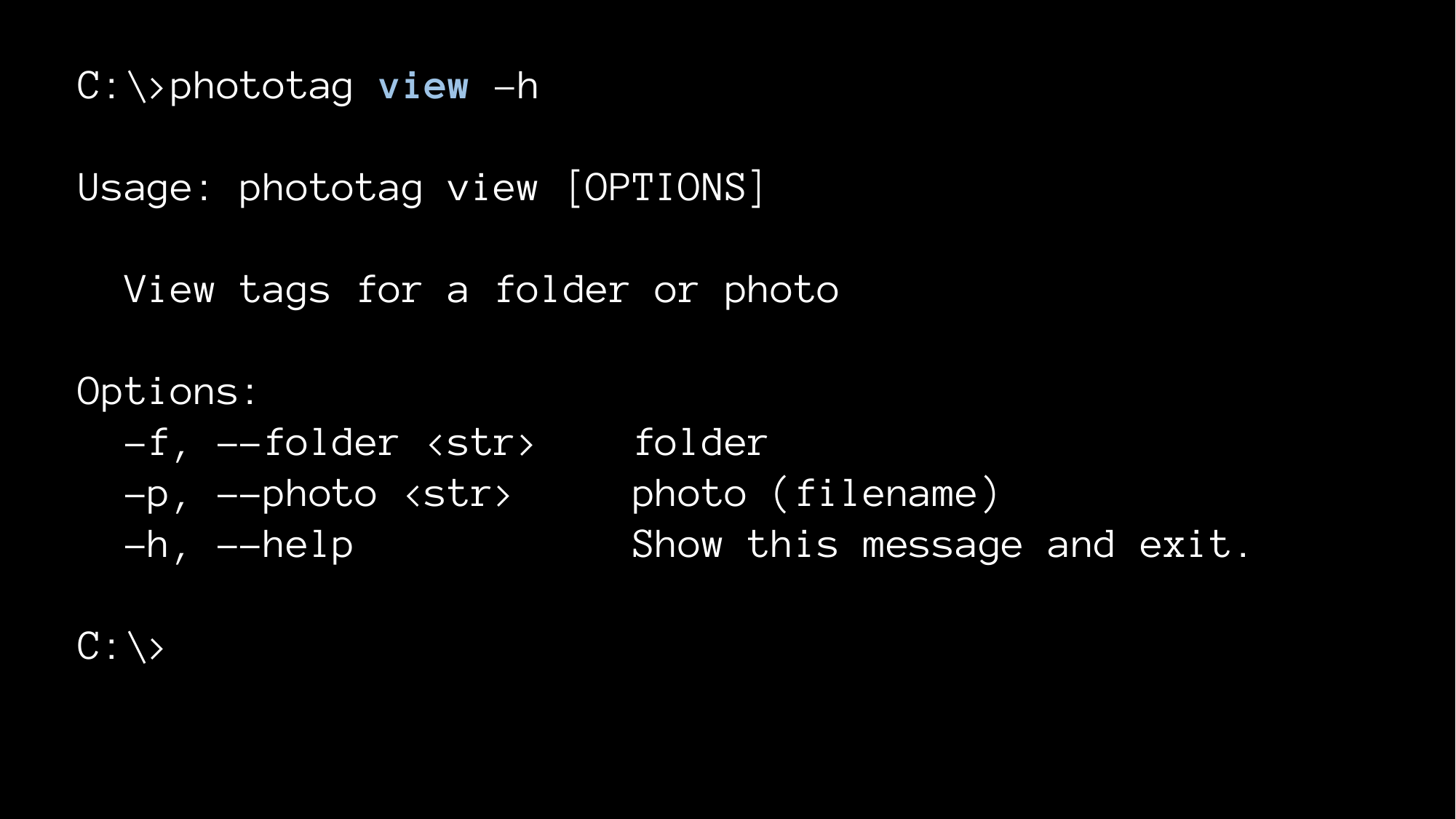

C:\>phototag view –h

Usage: phototag view [OPTIONS]

  View tags for a folder or photo

Options:
  -f, --folder <str>    folder
  -p, --photo <str>     photo (filename)
  -h, --help            Show this message and exit.

C:\>